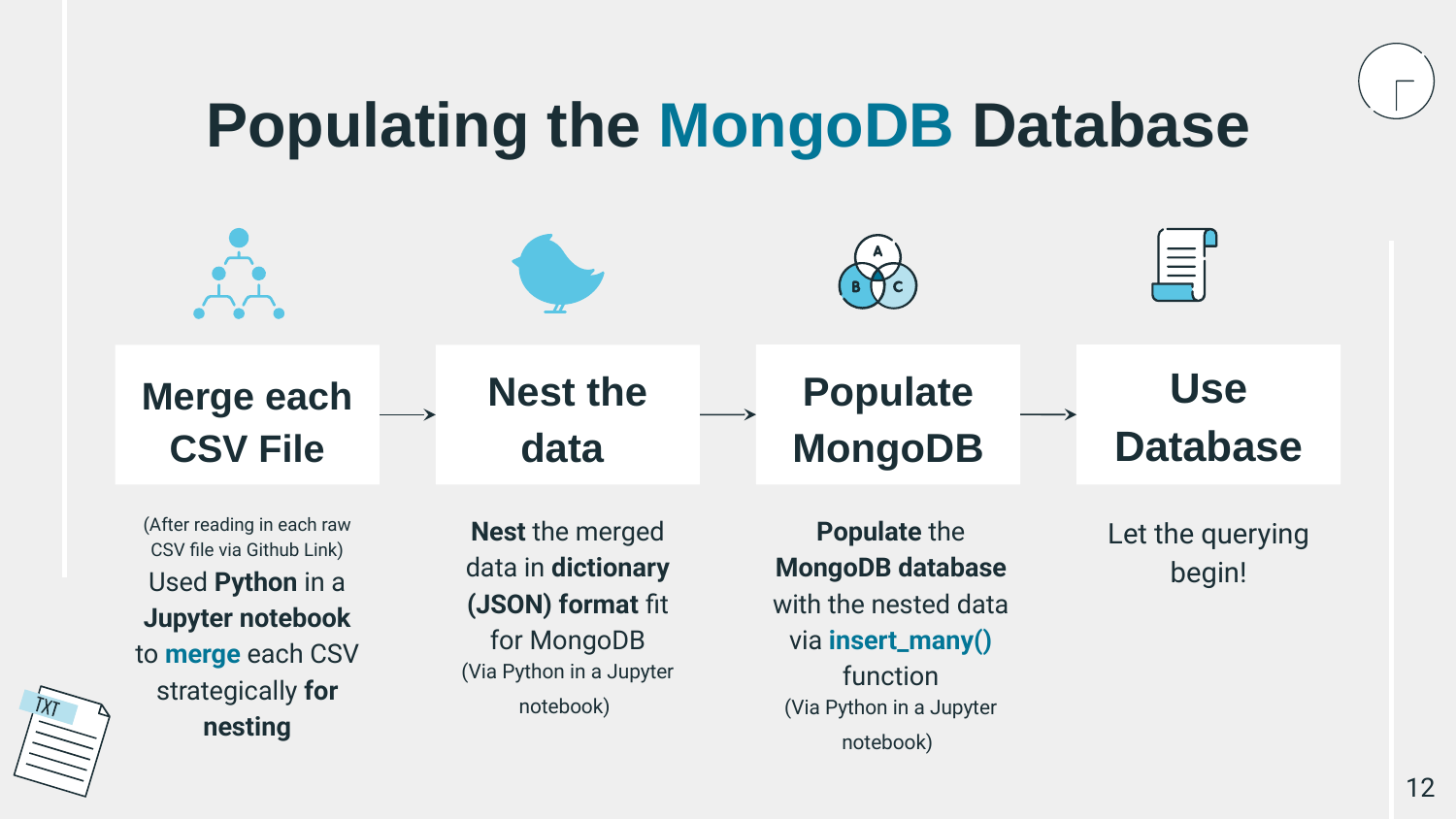

# Populating the MongoDB Database

Populate MongoDB
Use Database
Nest the data
Merge each CSV File
Let the querying
begin!
(After reading in each raw CSV file via Github Link)
Used Python in a Jupyter notebook to merge each CSV strategically for nesting
Nest the merged data in dictionary (JSON) format fit for MongoDB
(Via Python in a Jupyter notebook)

Populate the MongoDB database with the nested data
via insert_many() function
(Via Python in a Jupyter notebook)

12